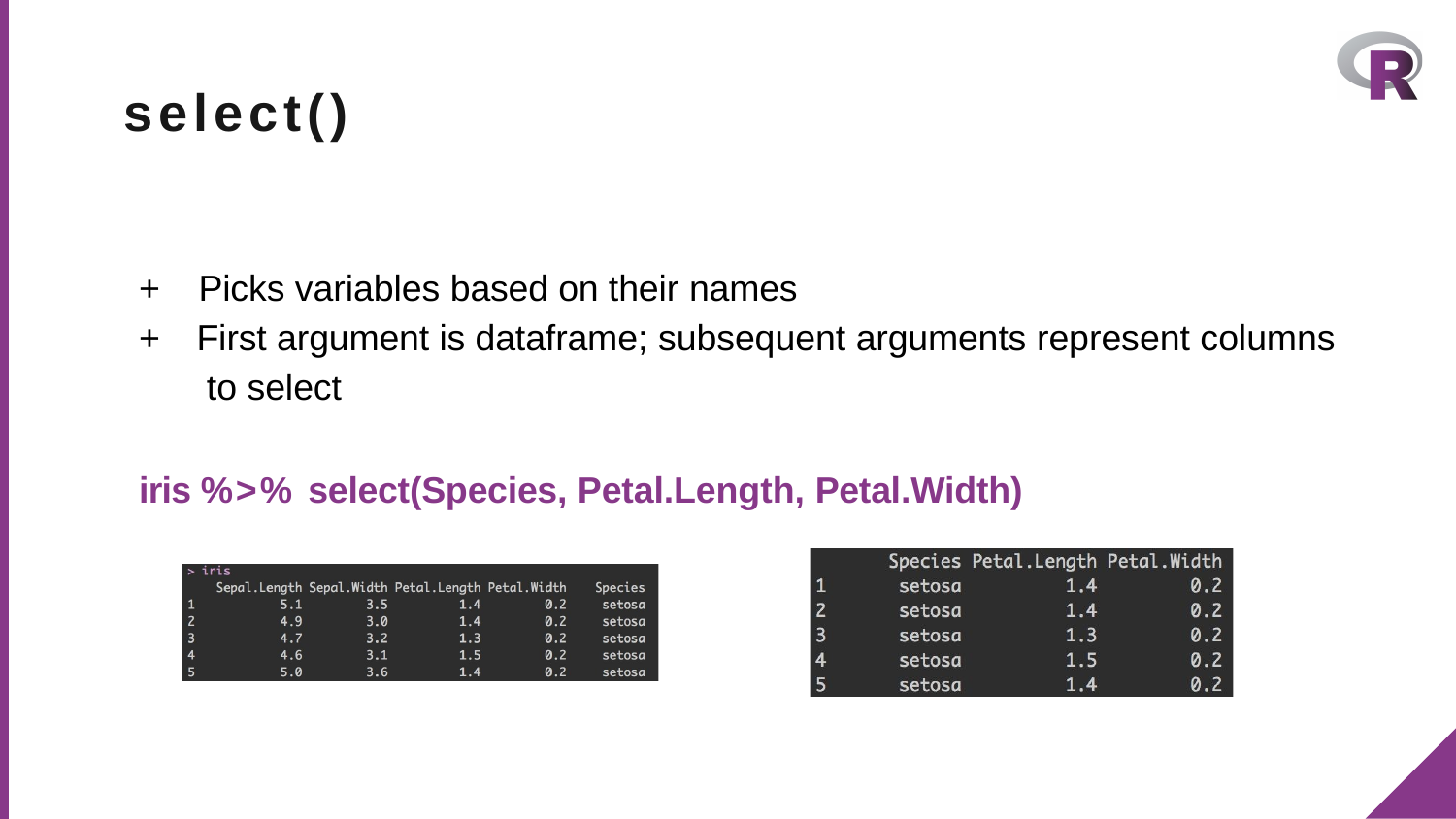

# select()
+	Picks variables based on their names
+	First argument is dataframe; subsequent arguments represent columns  to select

iris %>% select(Species, Petal.Length, Petal.Width)